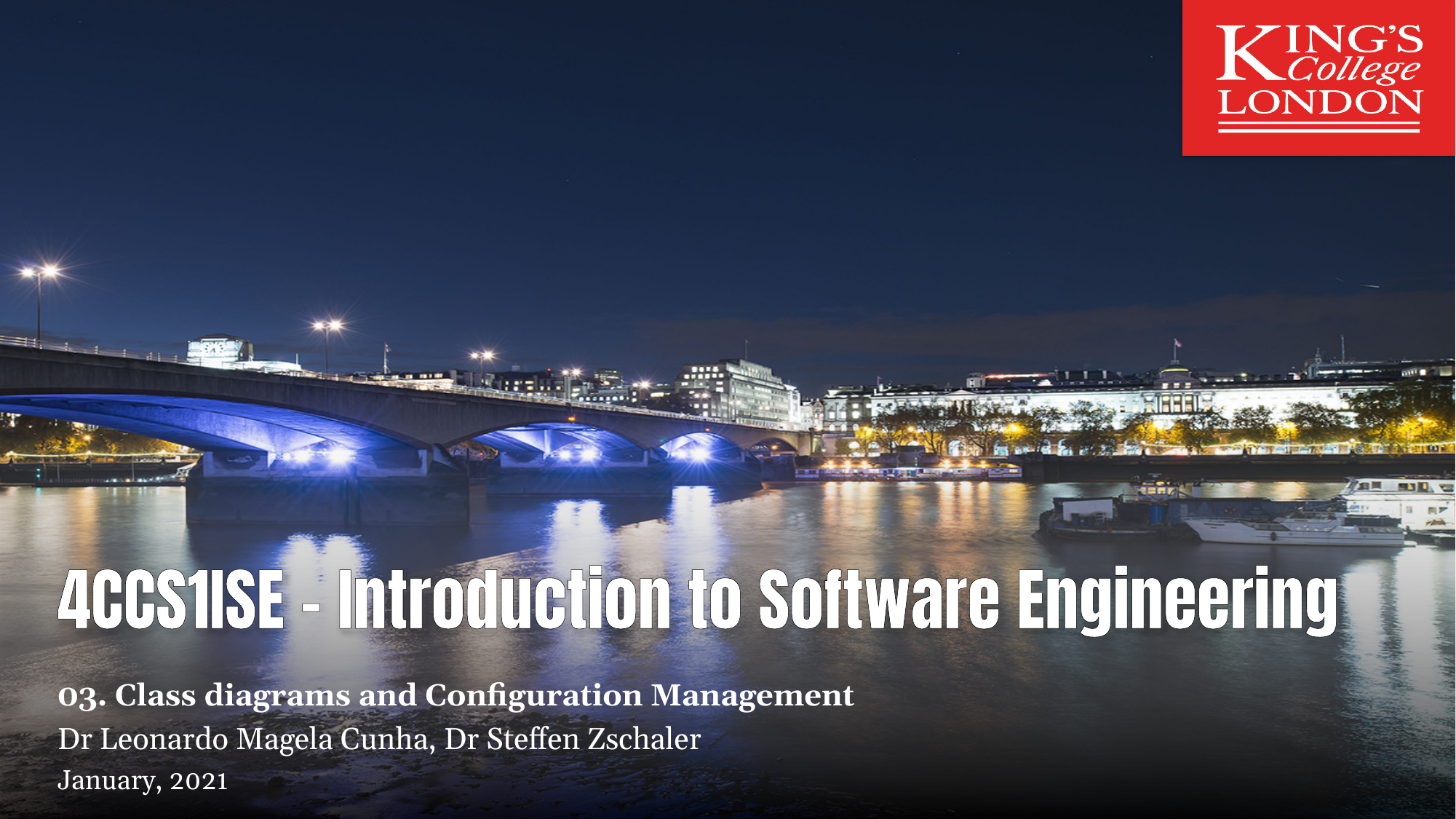

# 4CCS1ISE – Introduction to Software Engineering
03. Class diagrams and Configuration Management
Dr Leonardo Magela Cunha, Dr Steffen Zschaler
January, 2021